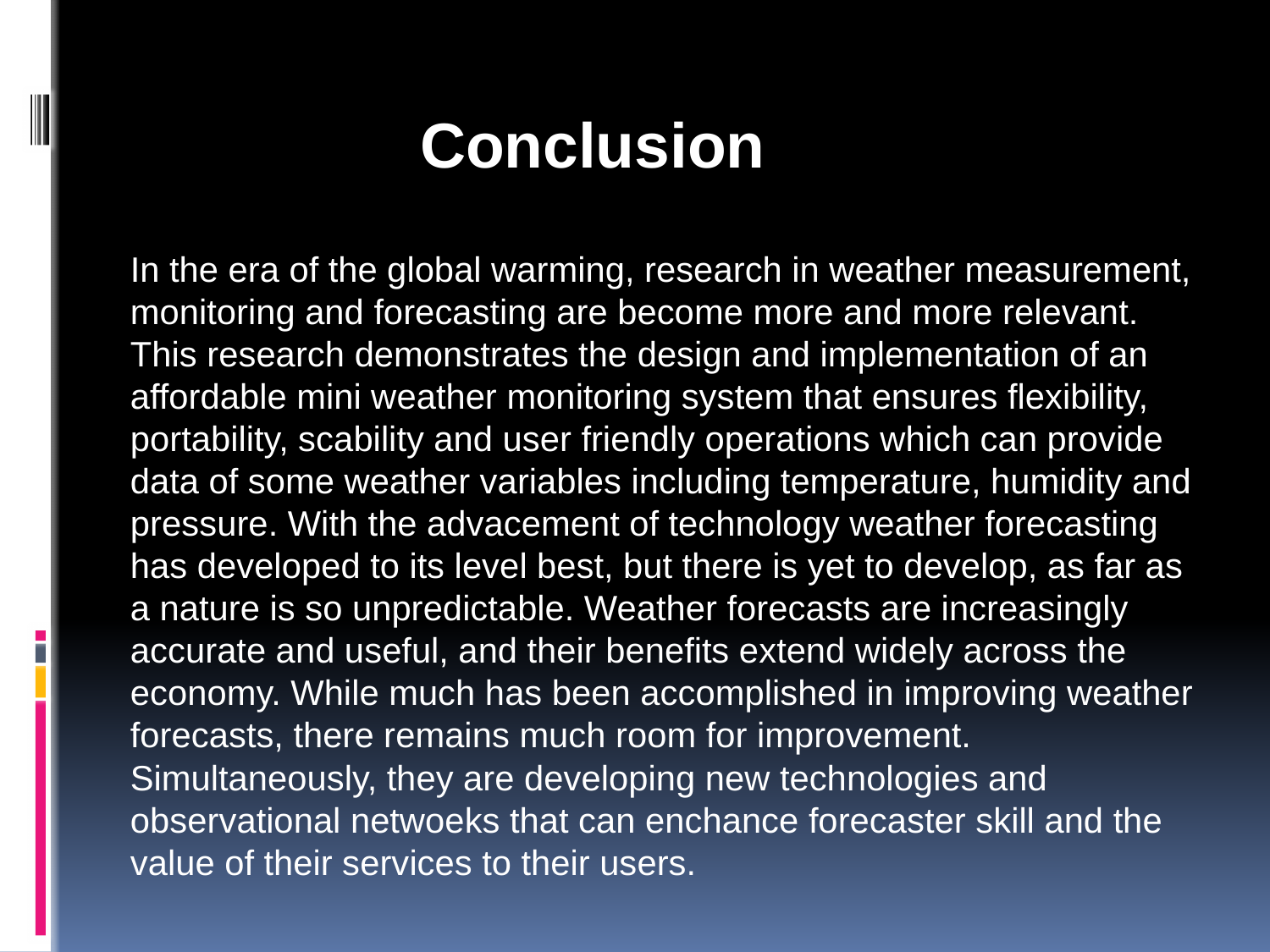

Conclusion
In the era of the global warming, research in weather measurement, monitoring and forecasting are become more and more relevant. This research demonstrates the design and implementation of an affordable mini weather monitoring system that ensures flexibility, portability, scability and user friendly operations which can provide data of some weather variables including temperature, humidity and pressure. With the advacement of technology weather forecasting has developed to its level best, but there is yet to develop, as far as a nature is so unpredictable. Weather forecasts are increasingly accurate and useful, and their benefits extend widely across the economy. While much has been accomplished in improving weather forecasts, there remains much room for improvement. Simultaneously, they are developing new technologies and observational netwoeks that can enchance forecaster skill and the value of their services to their users.